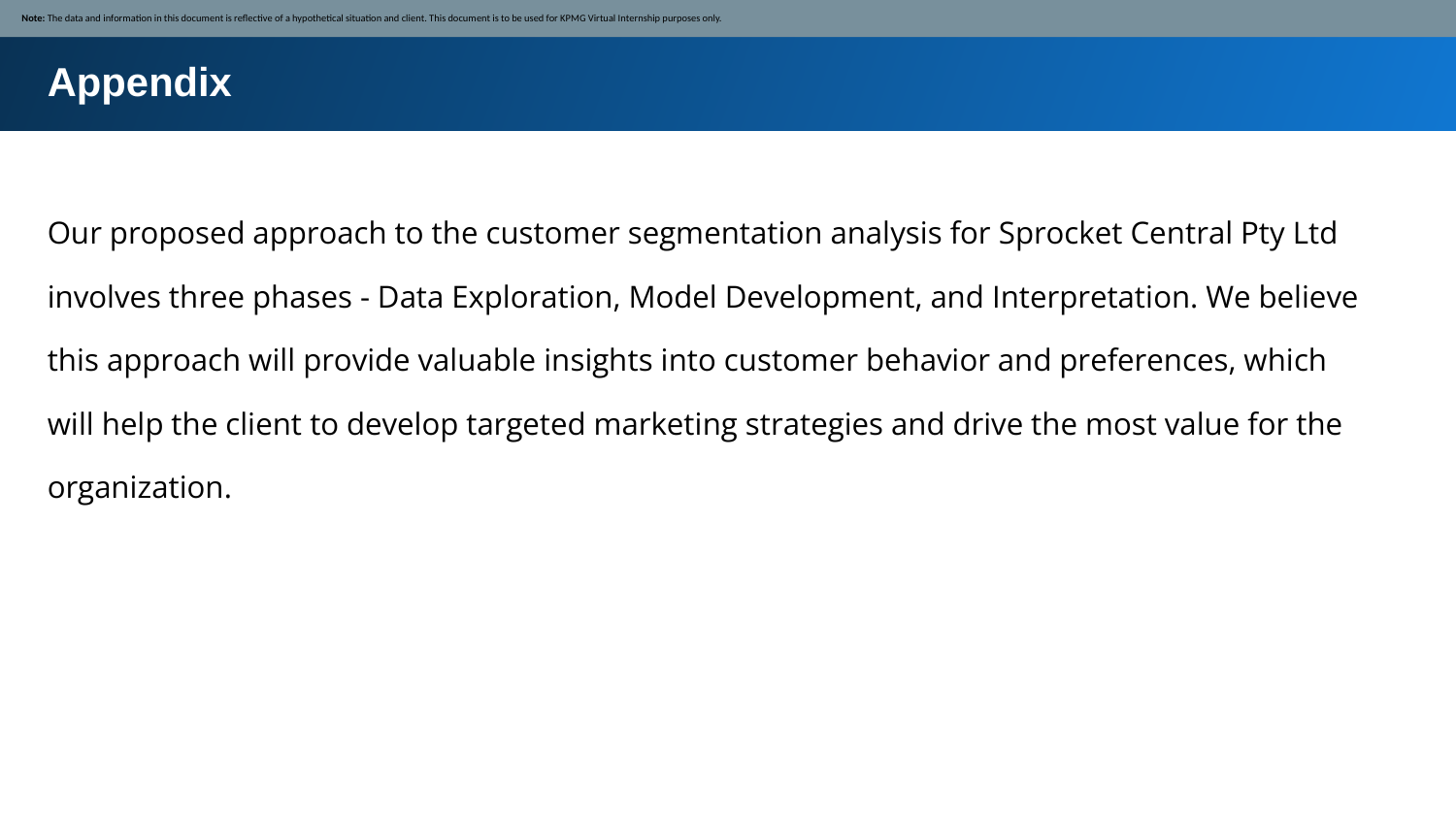

Note: The data and information in this document is reflective of a hypothetical situation and client. This document is to be used for KPMG Virtual Internship purposes only.
Appendix
Our proposed approach to the customer segmentation analysis for Sprocket Central Pty Ltd involves three phases - Data Exploration, Model Development, and Interpretation. We believe this approach will provide valuable insights into customer behavior and preferences, which will help the client to develop targeted marketing strategies and drive the most value for the organization.